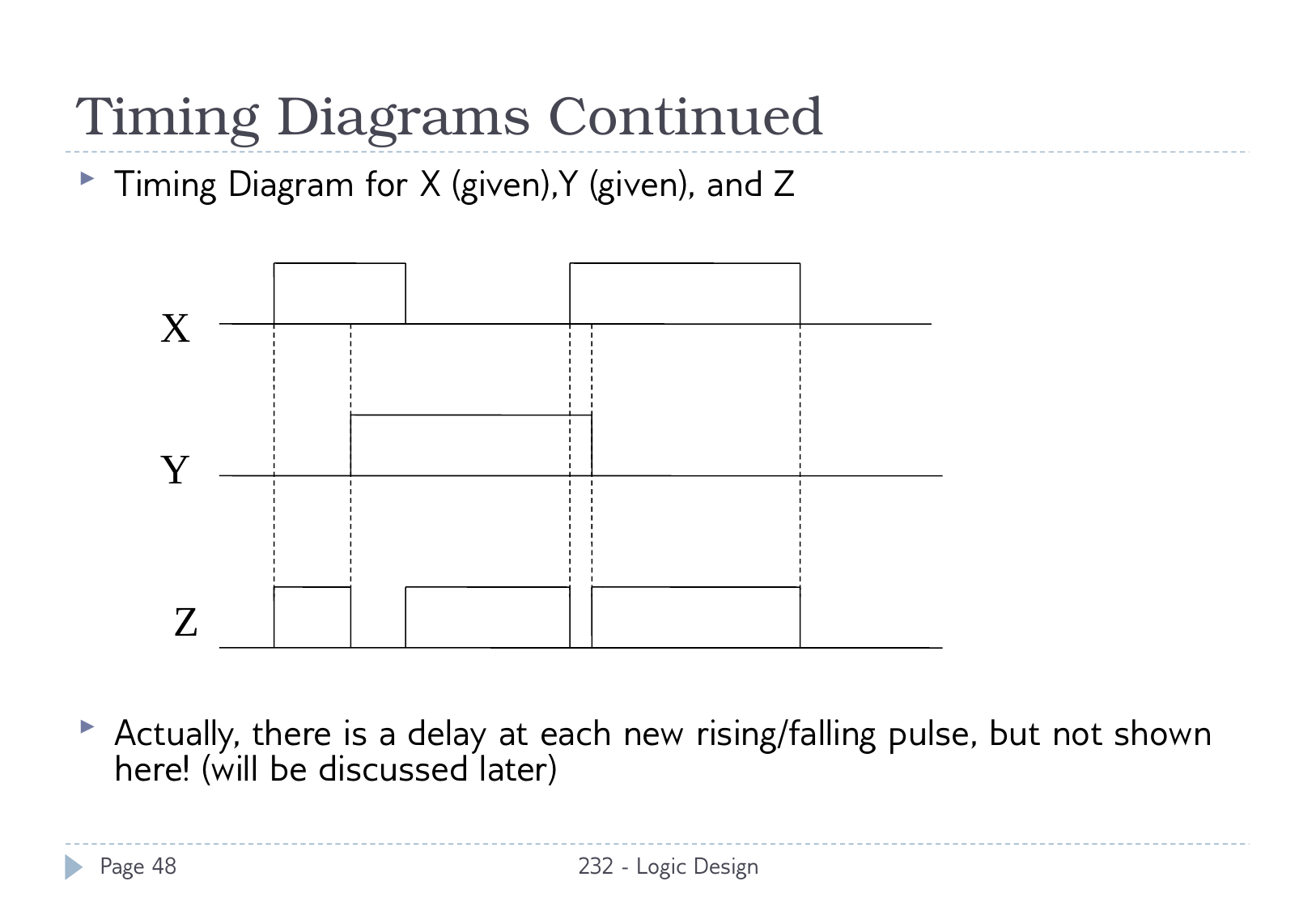

Timing Diagrams Continued
Timing Diagram for X (given),Y (given), and Z

Actually, there is a delay at each new rising/falling pulse, but not shown here! (will be discussed later)

X

Y

Z

Page 48
232 - Logic Design